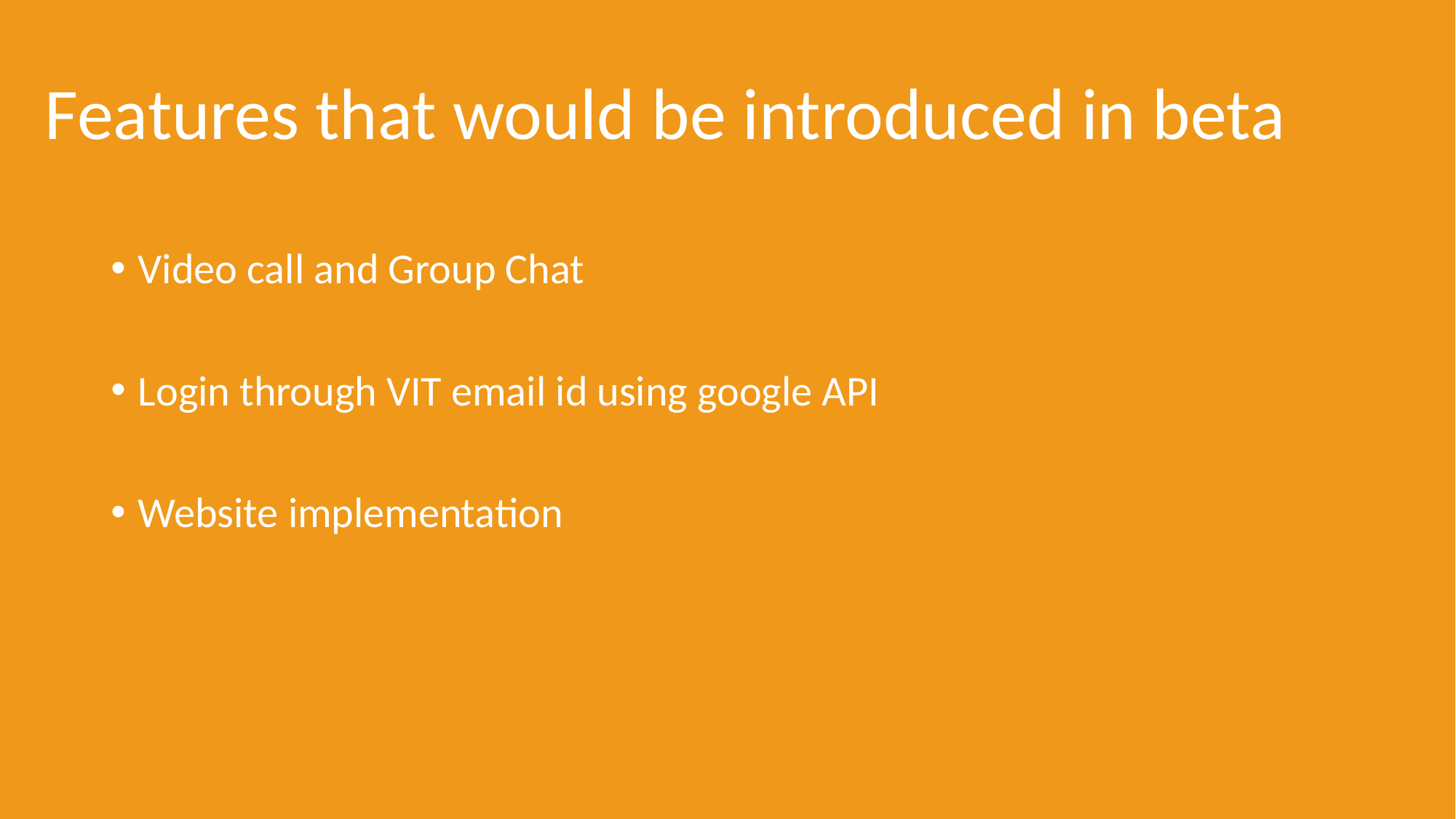

# Features that would be introduced in beta
Video call and Group Chat

Login through VIT email id using google API

Website implementation